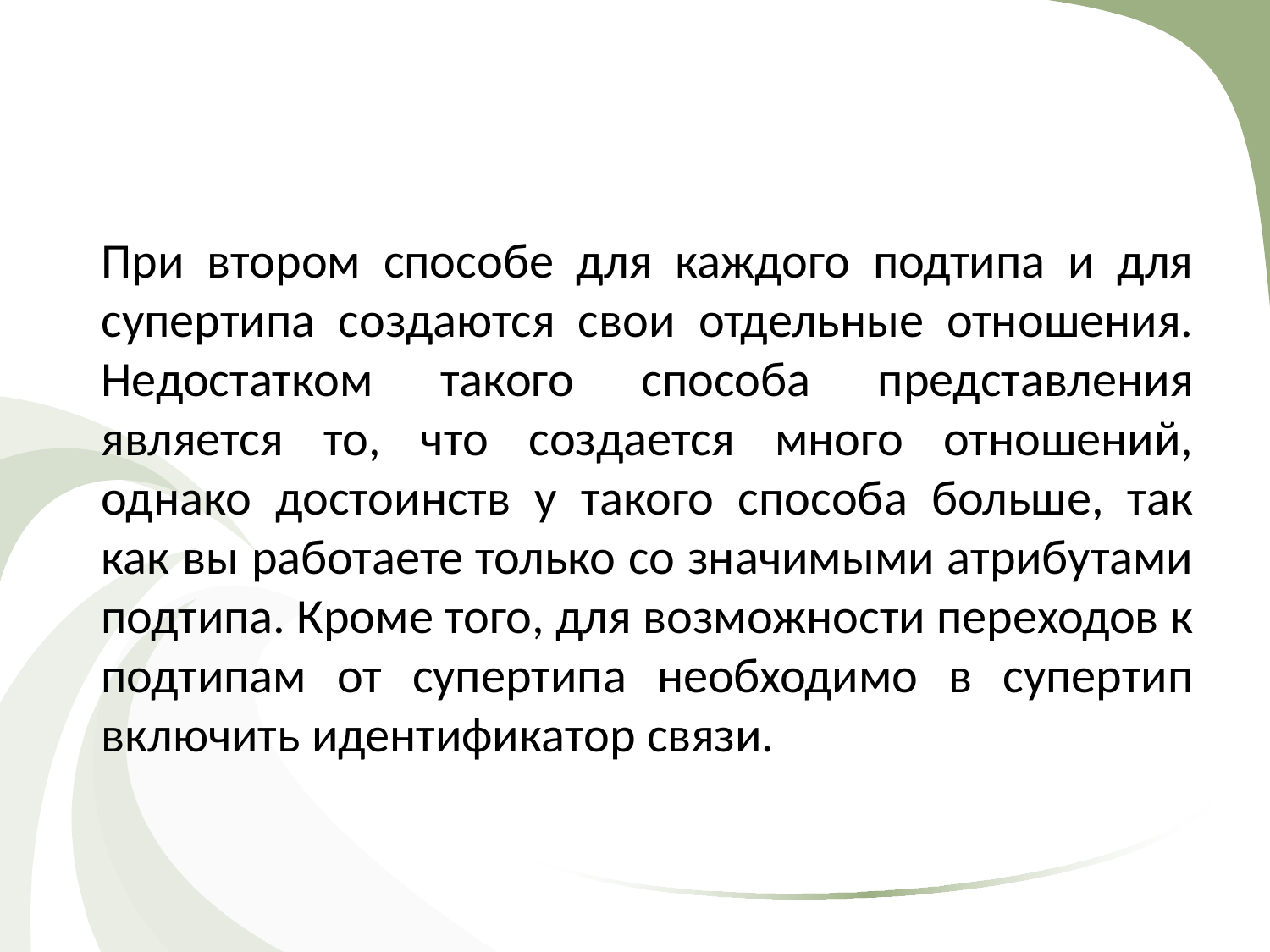

#
При втором способе для каждого подтипа и для супертипа создаются свои отдельные отношения. Недостатком такого способа представления является то, что создается много отношений, однако достоинств у такого способа больше, так как вы работаете только со значимыми атрибутами подтипа. Кроме того, для возможности переходов к подтипам от супертипа необходимо в супертип включить идентификатор связи.